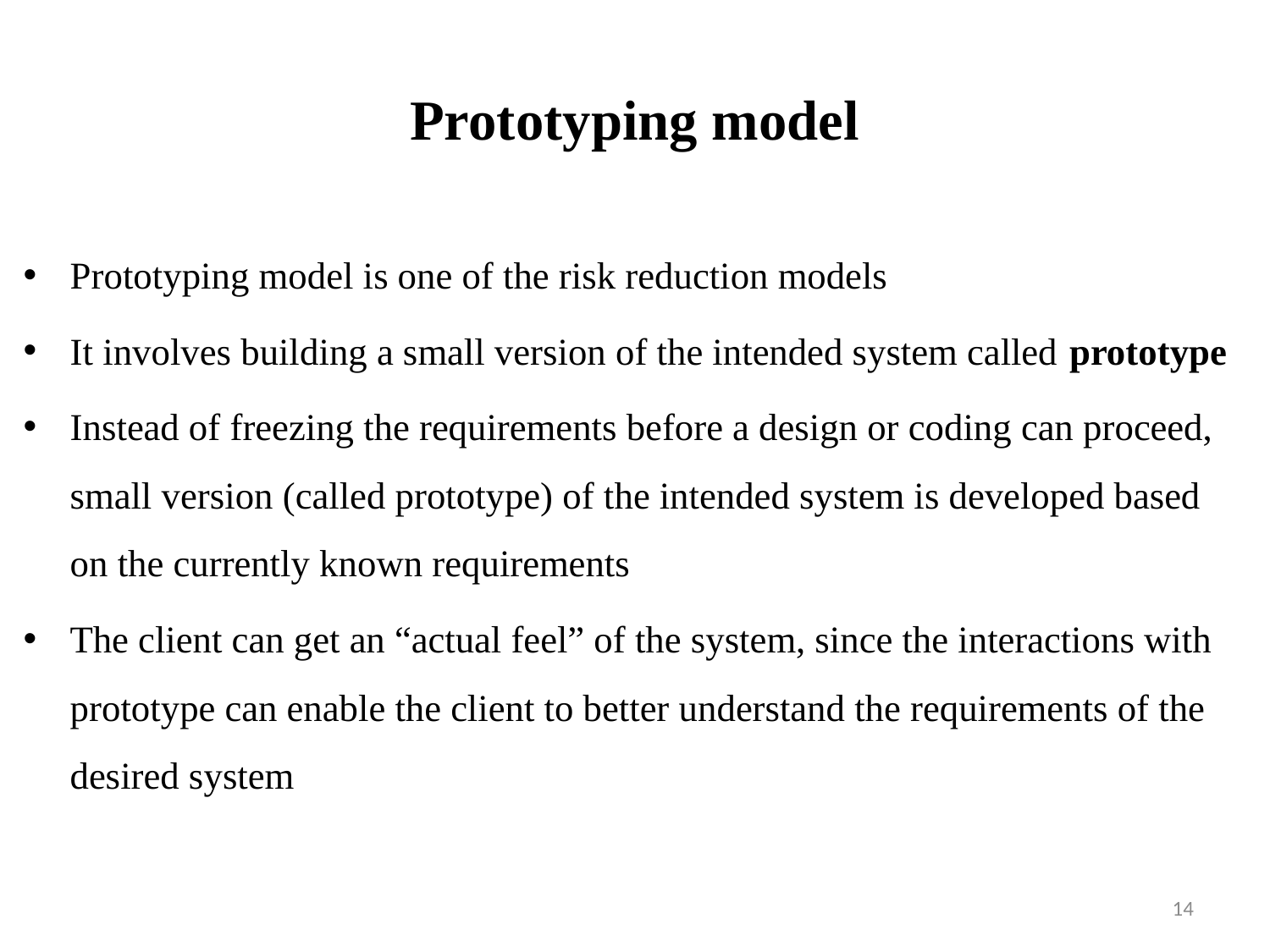

# Prototyping model
Prototyping model is one of the risk reduction models
It involves building a small version of the intended system called prototype
Instead of freezing the requirements before a design or coding can proceed,  small version (called prototype) of the intended system is developed based on the currently known requirements
The client can get an “actual feel” of the system, since the interactions with prototype can enable the client to better understand the requirements of the desired system
14